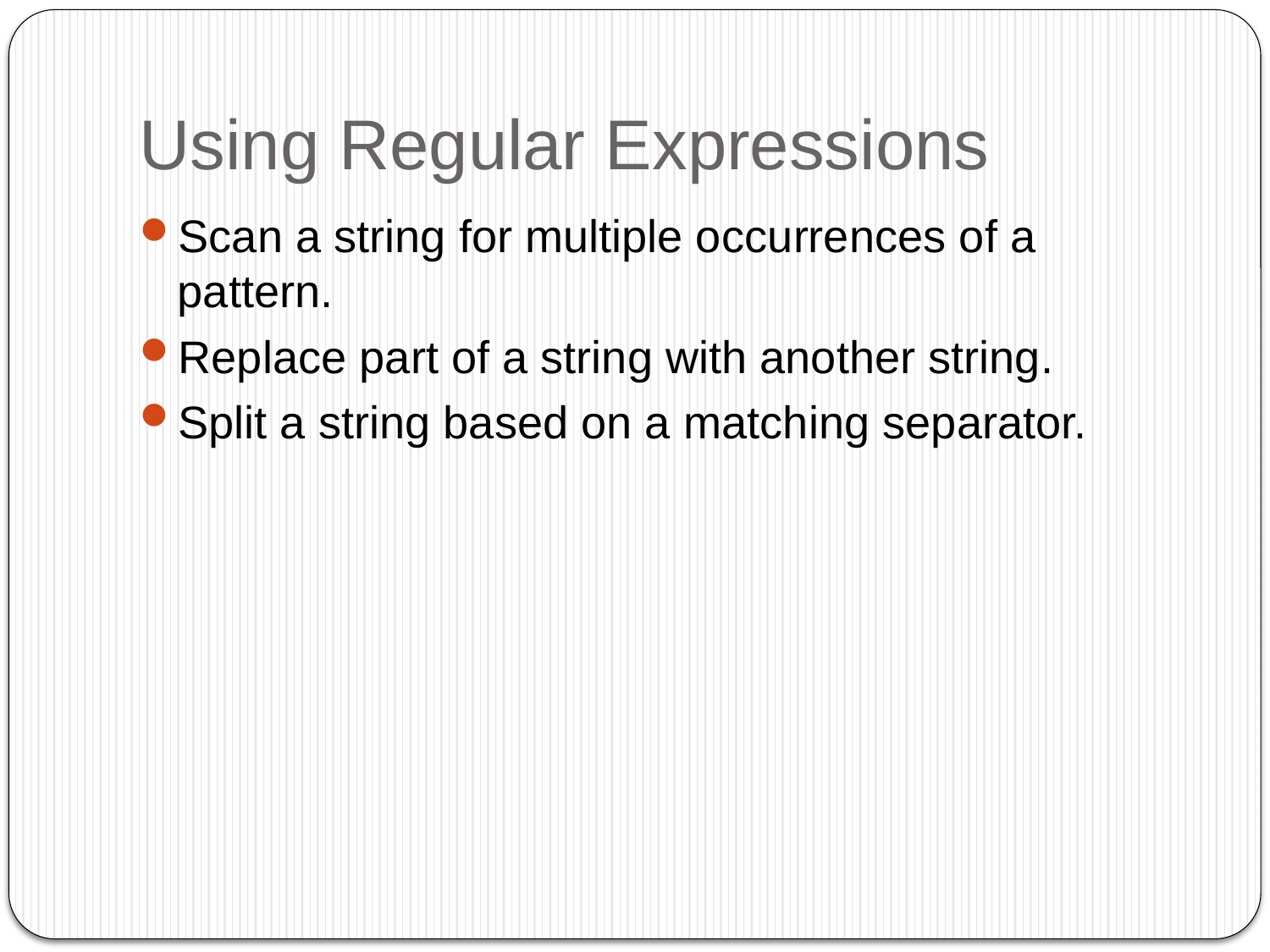

# Using Regular Expressions
Scan a string for multiple occurrences of a pattern.
Replace part of a string with another string.
Split a string based on a matching separator.